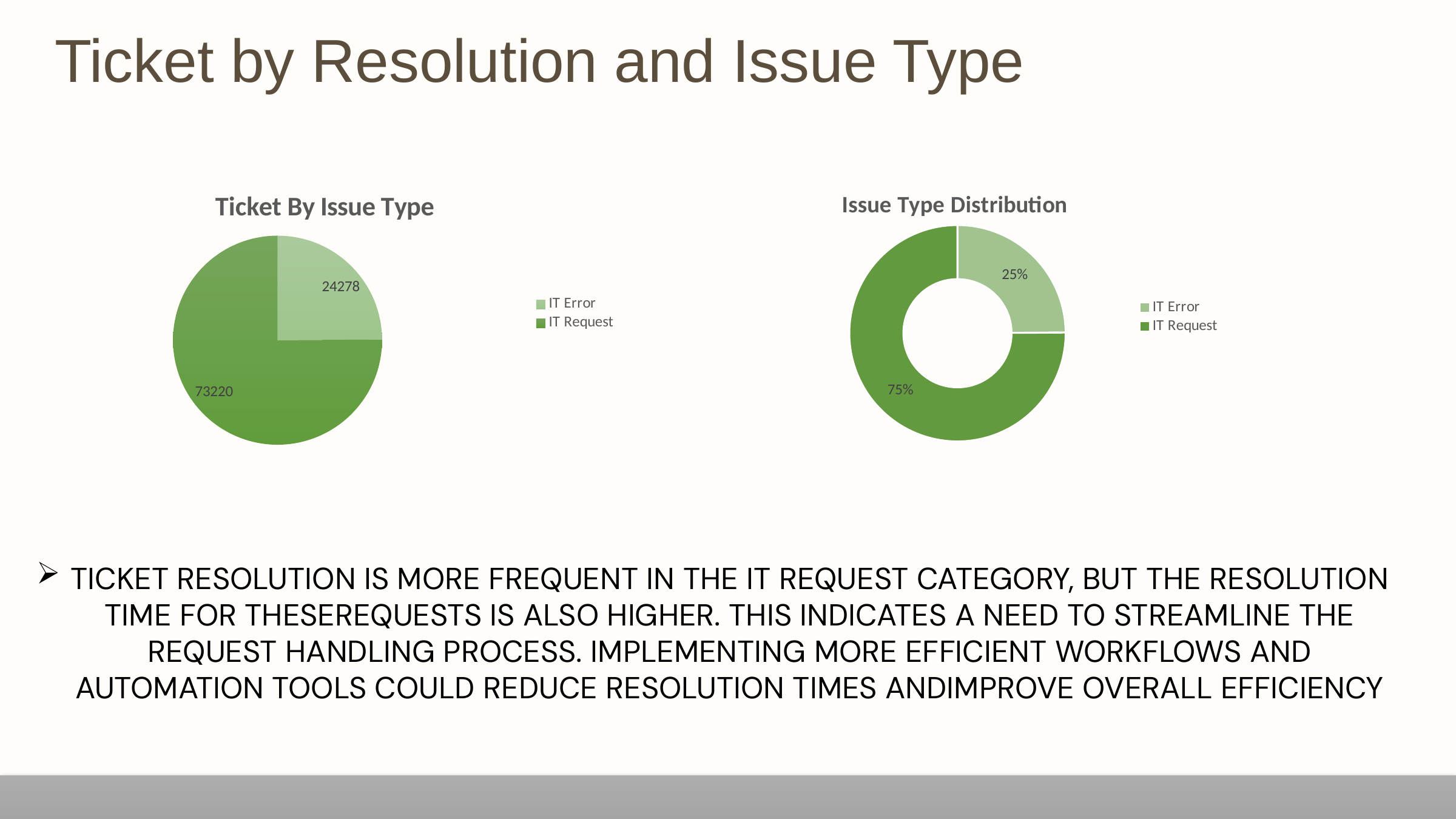

Ticket by Resolution and Issue Type

### Chart: Ticket By Issue Type

| Category | Total |
|---|---|
| IT Error | 24278.0 |
| IT Request | 73220.0 |

### Chart: Issue Type Distribution

| Category | Total |
|---|---|
| IT Error | 24278.0 |
| IT Request | 73220.0 |
TICKET RESOLUTION IS MORE FREQUENT IN THE IT REQUEST CATEGORY, BUT THE RESOLUTION TIME FOR THESEREQUESTS IS ALSO HIGHER. THIS INDICATES A NEED TO STREAMLINE THE REQUEST HANDLING PROCESS. IMPLEMENTING MORE EFFICIENT WORKFLOWS AND AUTOMATION TOOLS COULD REDUCE RESOLUTION TIMES ANDIMPROVE OVERALL EFFICIENCY